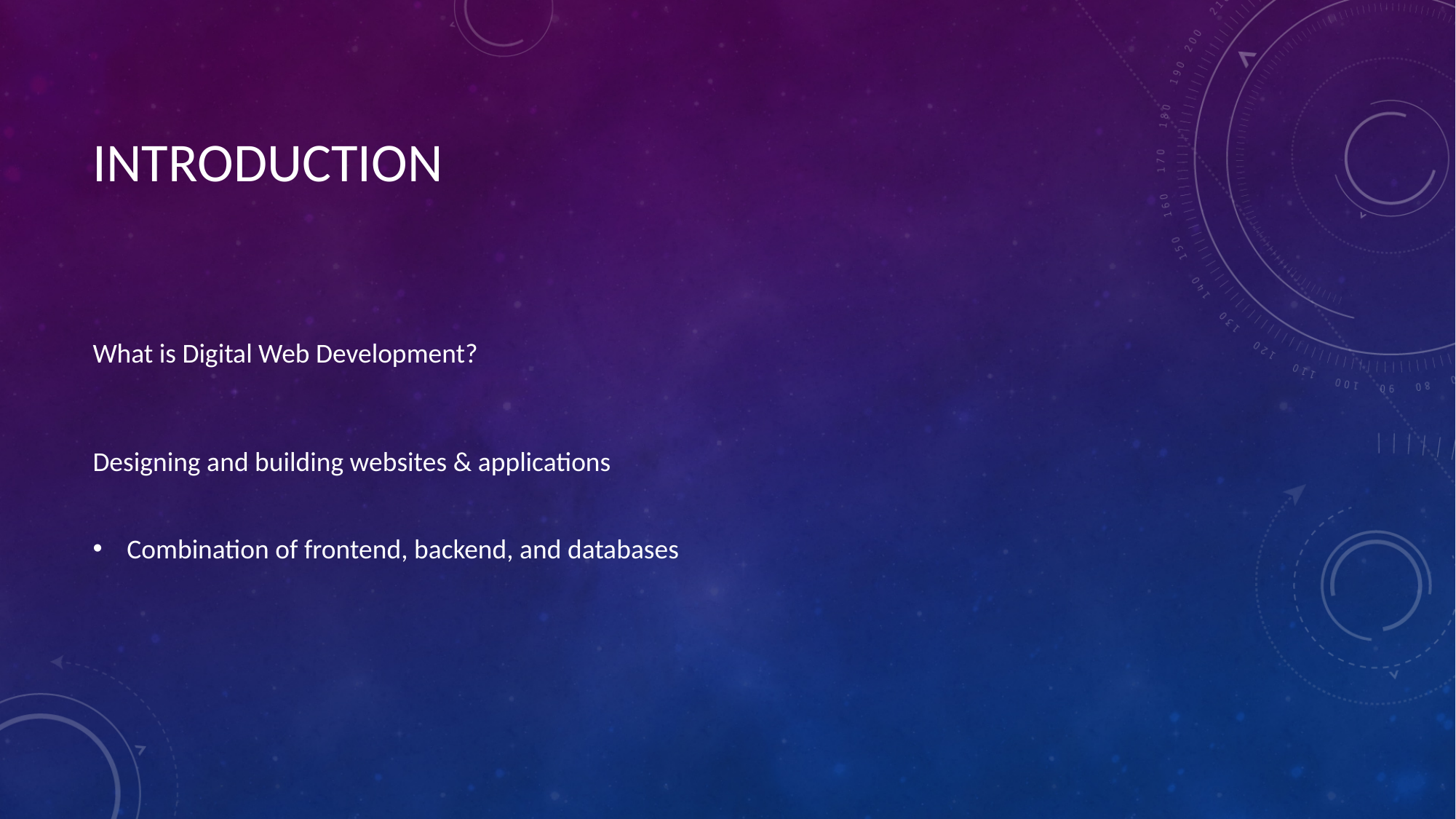

# Introduction
What is Digital Web Development?

Designing and building websites & applications

Combination of frontend, backend, and databases